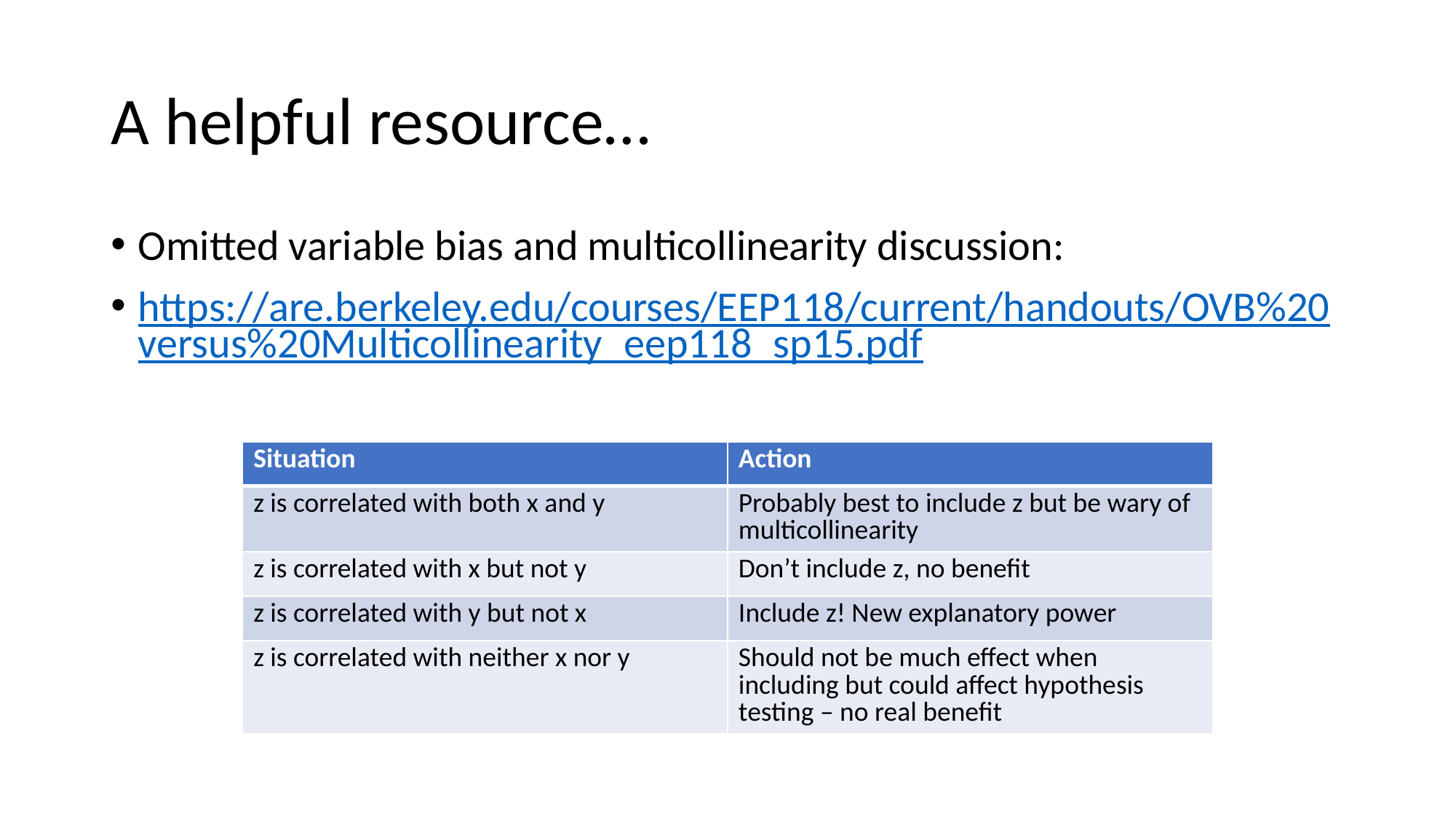

# A helpful resource…
Omitted variable bias and multicollinearity discussion:
https://are.berkeley.edu/courses/EEP118/current/handouts/OVB%20versus%20Multicollinearity_eep118_sp15.pdf
| Situation | Action |
| --- | --- |
| z is correlated with both x and y | Probably best to include z but be wary of multicollinearity |
| z is correlated with x but not y | Don’t include z, no benefit |
| z is correlated with y but not x | Include z! New explanatory power |
| z is correlated with neither x nor y | Should not be much effect when including but could affect hypothesis testing – no real benefit |